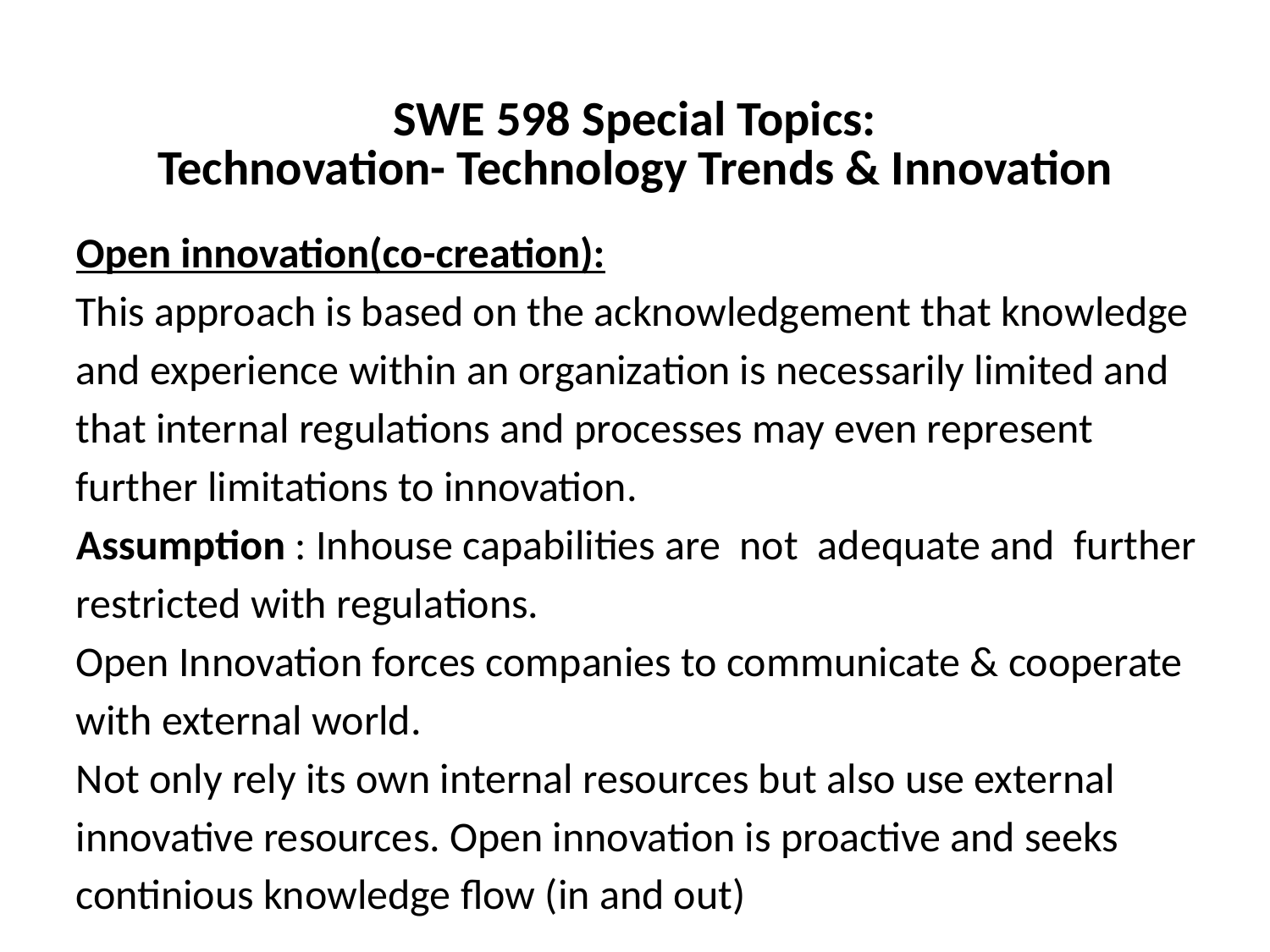

SWE 598 Special Topics:
Technovation- Technology Trends & Innovation
Open innovation(co-creation):
This approach is based on the acknowledgement that knowledge and experience within an organization is necessarily limited and that internal regulations and processes may even represent further limitations to innovation.
Assumption : Inhouse capabilities are  not  adequate and  further restricted with regulations.
Open Innovation forces companies to communicate & cooperate with external world.
Not only rely its own internal resources but also use external innovative resources. Open innovation is proactive and seeks continious knowledge flow (in and out)